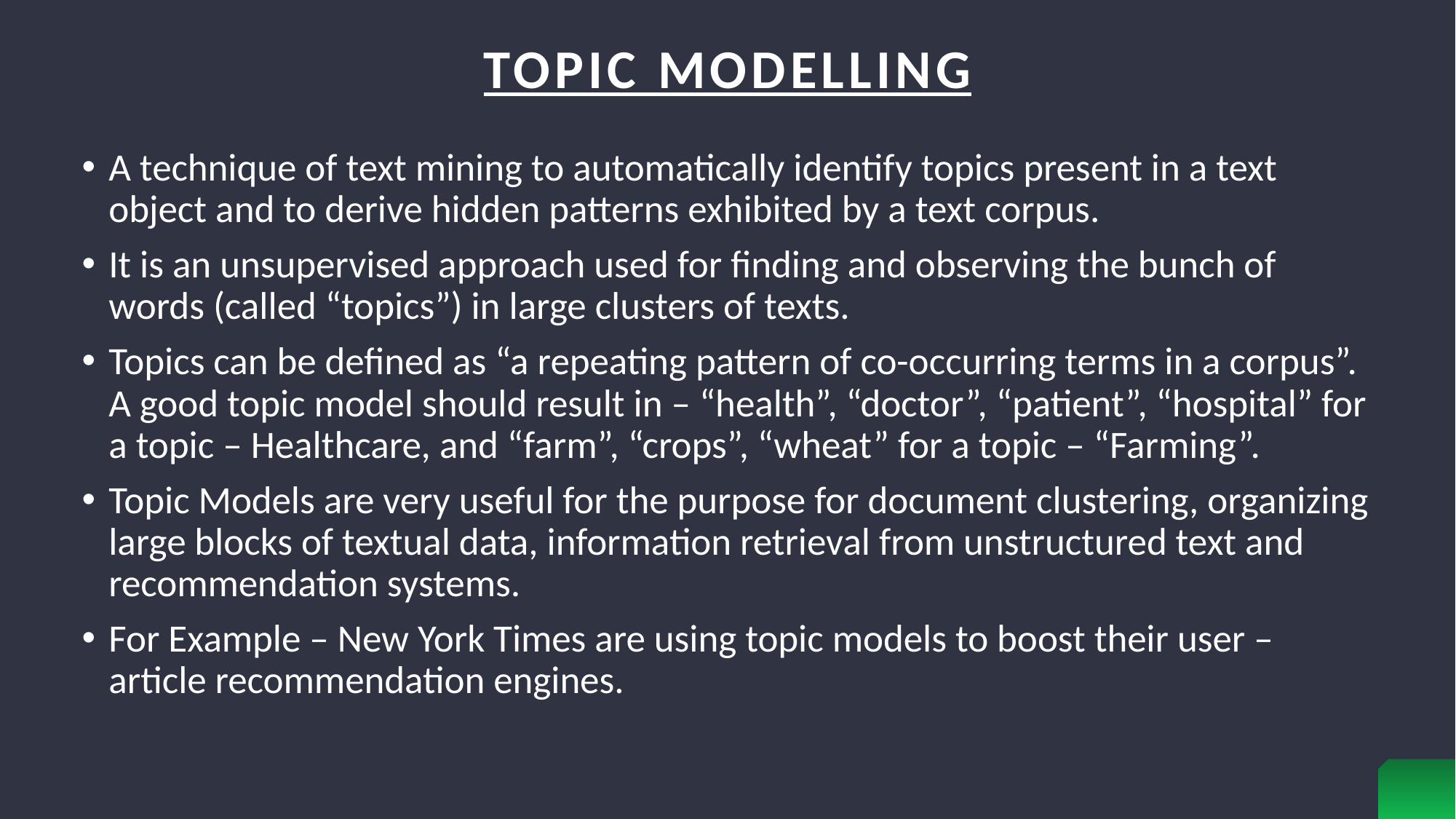

# Topic Modelling
A technique of text mining to automatically identify topics present in a text object and to derive hidden patterns exhibited by a text corpus.
It is an unsupervised approach used for finding and observing the bunch of words (called “topics”) in large clusters of texts.
Topics can be defined as “a repeating pattern of co-occurring terms in a corpus”. A good topic model should result in – “health”, “doctor”, “patient”, “hospital” for a topic – Healthcare, and “farm”, “crops”, “wheat” for a topic – “Farming”.
Topic Models are very useful for the purpose for document clustering, organizing large blocks of textual data, information retrieval from unstructured text and recommendation systems.
For Example – New York Times are using topic models to boost their user – article recommendation engines.